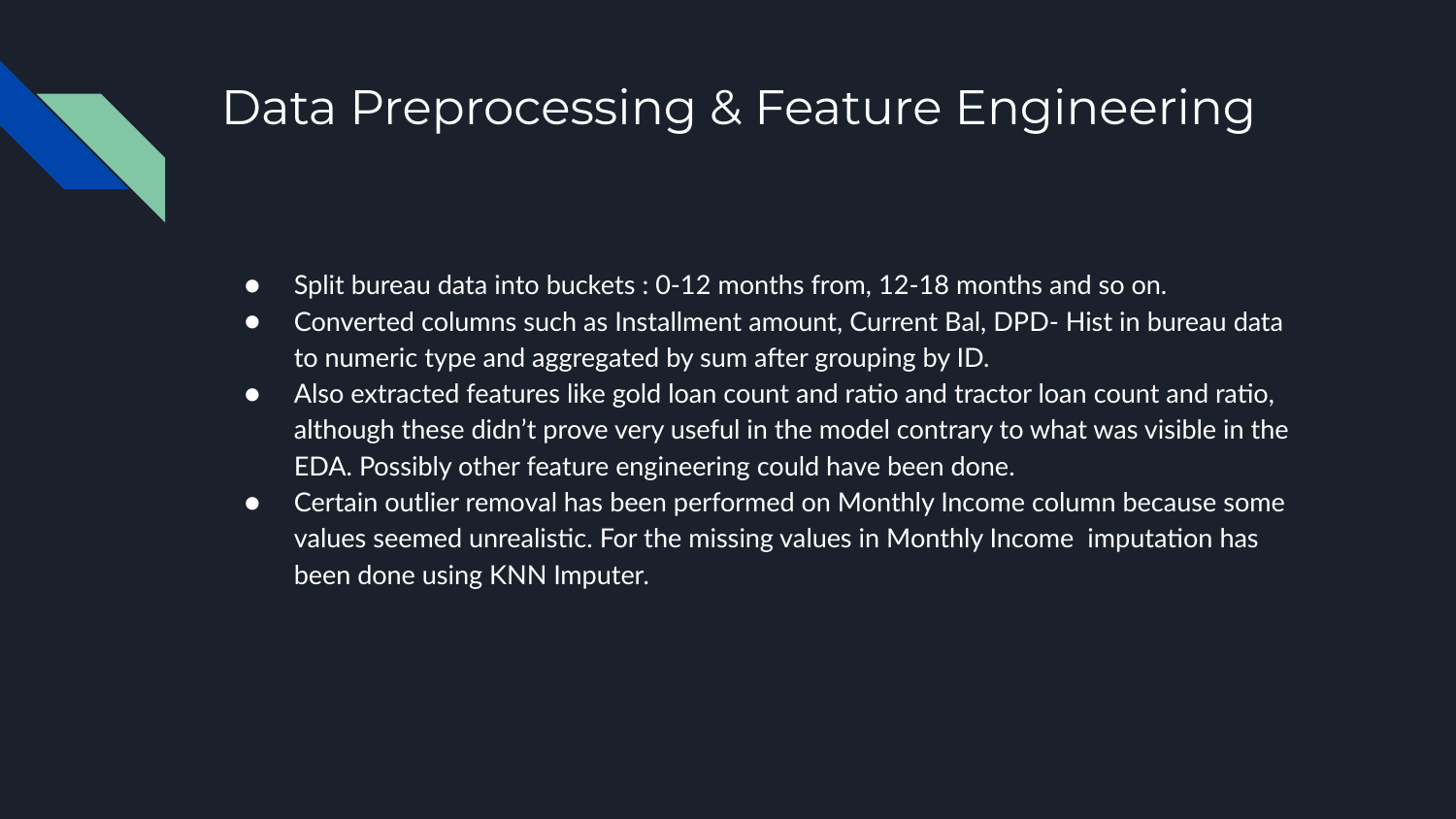

# Data Preprocessing & Feature Engineering
Split bureau data into buckets : 0-12 months from, 12-18 months and so on.
Converted columns such as Installment amount, Current Bal, DPD- Hist in bureau data to numeric type and aggregated by sum after grouping by ID.
Also extracted features like gold loan count and ratio and tractor loan count and ratio, although these didn’t prove very useful in the model contrary to what was visible in the EDA. Possibly other feature engineering could have been done.
Certain outlier removal has been performed on Monthly Income column because some values seemed unrealistic. For the missing values in Monthly Income  imputation has been done using KNN Imputer.